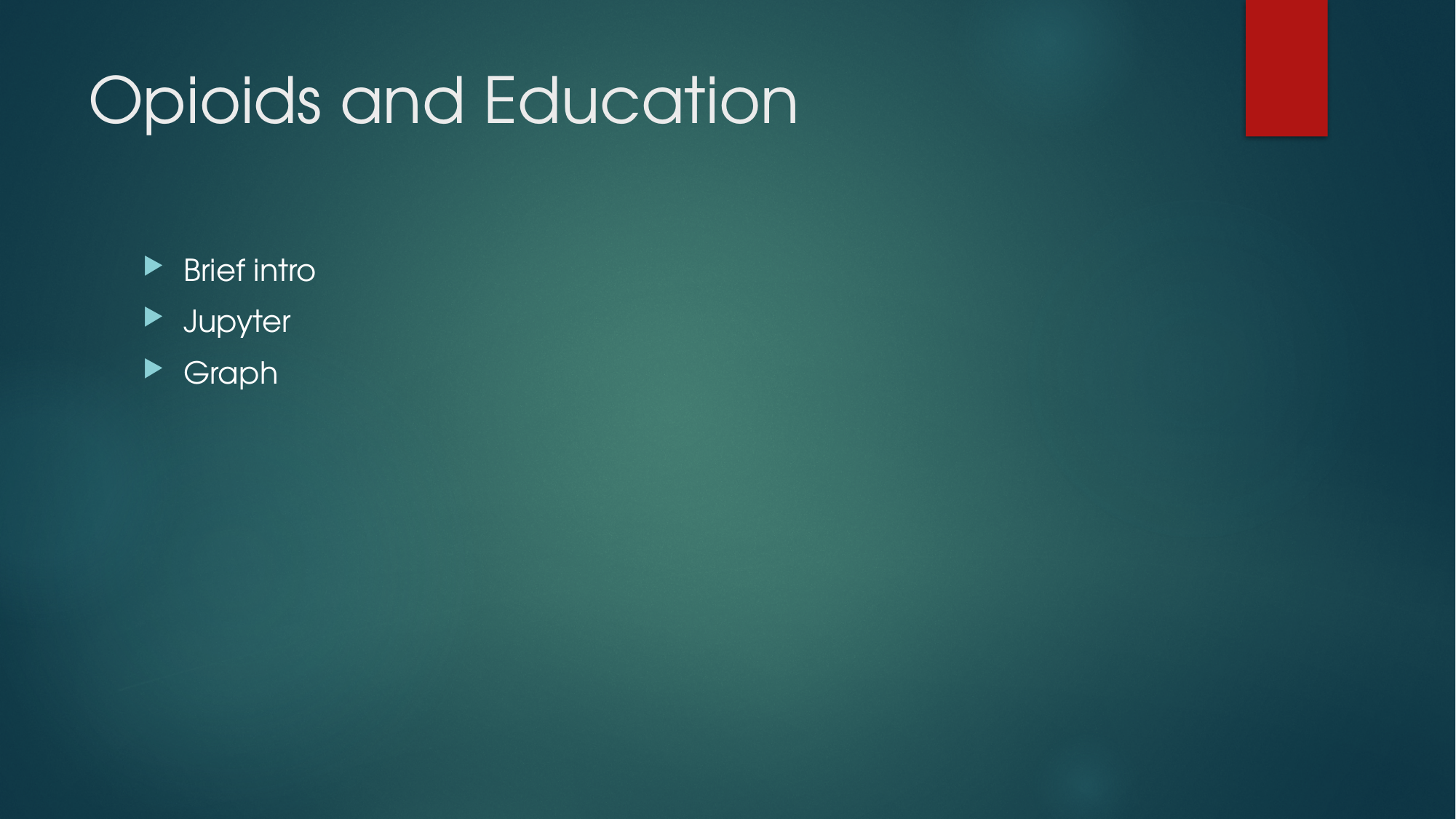

# Opioids and Education
Brief intro
Jupyter
Graph